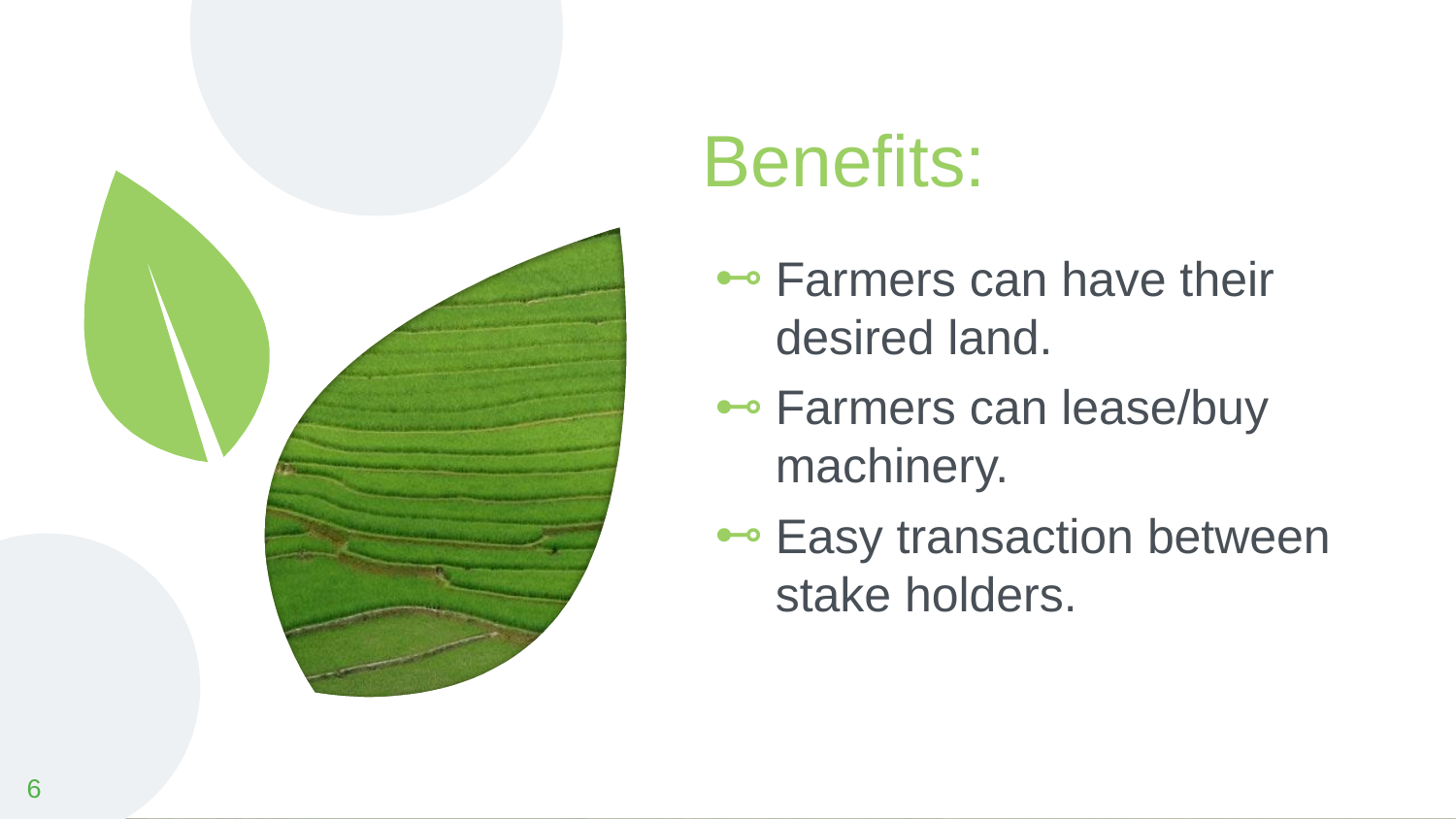

# Benefits:
Farmers can have their desired land.
Farmers can lease/buy machinery.
Easy transaction between stake holders.
6